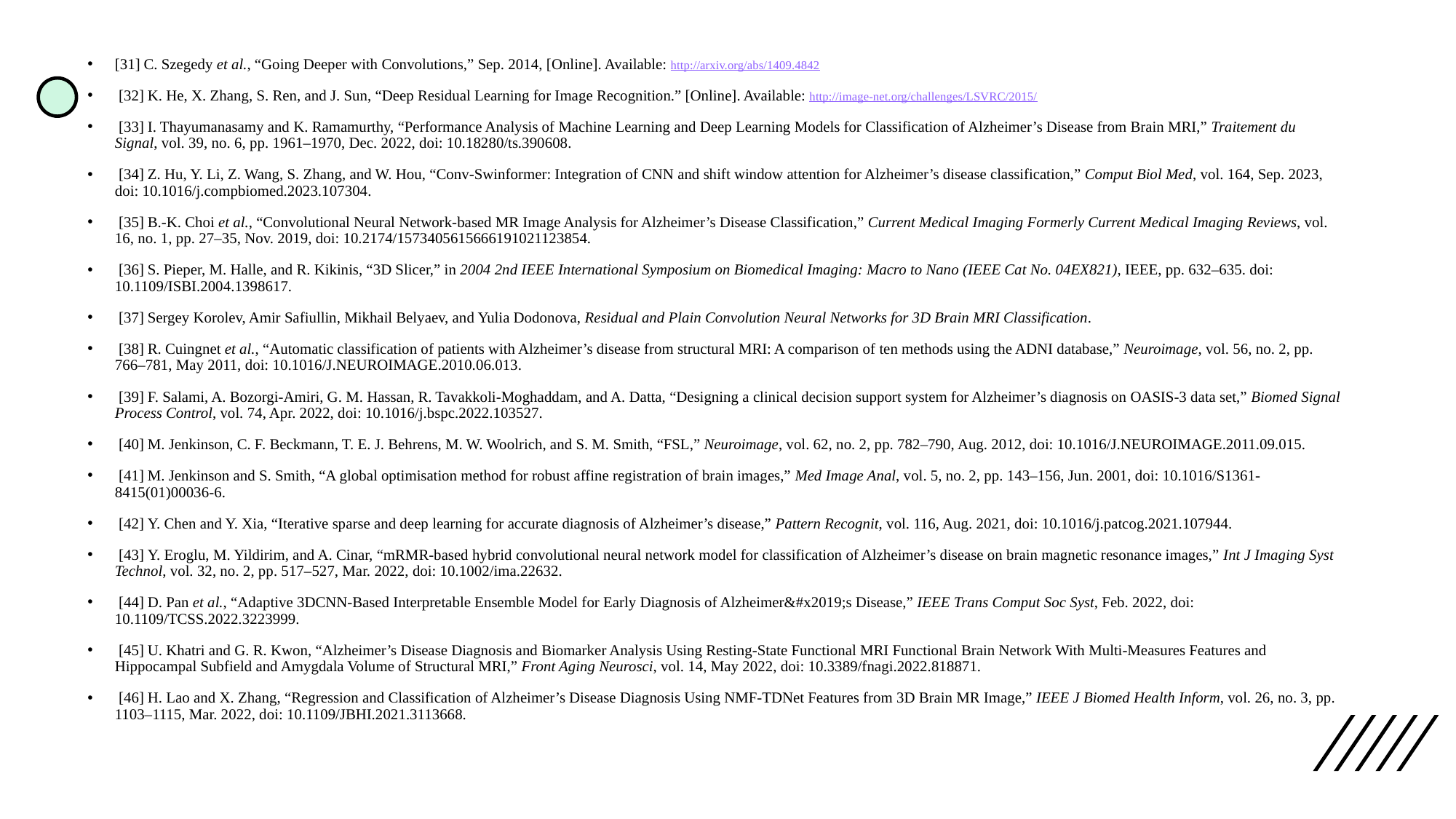

[31] C. Szegedy et al., “Going Deeper with Convolutions,” Sep. 2014, [Online]. Available: http://arxiv.org/abs/1409.4842
 [32] K. He, X. Zhang, S. Ren, and J. Sun, “Deep Residual Learning for Image Recognition.” [Online]. Available: http://image-net.org/challenges/LSVRC/2015/
 [33] I. Thayumanasamy and K. Ramamurthy, “Performance Analysis of Machine Learning and Deep Learning Models for Classification of Alzheimer’s Disease from Brain MRI,” Traitement du Signal, vol. 39, no. 6, pp. 1961–1970, Dec. 2022, doi: 10.18280/ts.390608.
 [34] Z. Hu, Y. Li, Z. Wang, S. Zhang, and W. Hou, “Conv-Swinformer: Integration of CNN and shift window attention for Alzheimer’s disease classification,” Comput Biol Med, vol. 164, Sep. 2023, doi: 10.1016/j.compbiomed.2023.107304.
 [35] B.-K. Choi et al., “Convolutional Neural Network-based MR Image Analysis for Alzheimer’s Disease Classification,” Current Medical Imaging Formerly Current Medical Imaging Reviews, vol. 16, no. 1, pp. 27–35, Nov. 2019, doi: 10.2174/1573405615666191021123854.
 [36] S. Pieper, M. Halle, and R. Kikinis, “3D Slicer,” in 2004 2nd IEEE International Symposium on Biomedical Imaging: Macro to Nano (IEEE Cat No. 04EX821), IEEE, pp. 632–635. doi: 10.1109/ISBI.2004.1398617.
 [37] Sergey Korolev, Amir Safiullin, Mikhail Belyaev, and Yulia Dodonova, Residual and Plain Convolution Neural Networks for 3D Brain MRI Classification.
 [38] R. Cuingnet et al., “Automatic classification of patients with Alzheimer’s disease from structural MRI: A comparison of ten methods using the ADNI database,” Neuroimage, vol. 56, no. 2, pp. 766–781, May 2011, doi: 10.1016/J.NEUROIMAGE.2010.06.013.
 [39] F. Salami, A. Bozorgi-Amiri, G. M. Hassan, R. Tavakkoli-Moghaddam, and A. Datta, “Designing a clinical decision support system for Alzheimer’s diagnosis on OASIS-3 data set,” Biomed Signal Process Control, vol. 74, Apr. 2022, doi: 10.1016/j.bspc.2022.103527.
 [40] M. Jenkinson, C. F. Beckmann, T. E. J. Behrens, M. W. Woolrich, and S. M. Smith, “FSL,” Neuroimage, vol. 62, no. 2, pp. 782–790, Aug. 2012, doi: 10.1016/J.NEUROIMAGE.2011.09.015.
 [41] M. Jenkinson and S. Smith, “A global optimisation method for robust affine registration of brain images,” Med Image Anal, vol. 5, no. 2, pp. 143–156, Jun. 2001, doi: 10.1016/S1361-8415(01)00036-6.
 [42] Y. Chen and Y. Xia, “Iterative sparse and deep learning for accurate diagnosis of Alzheimer’s disease,” Pattern Recognit, vol. 116, Aug. 2021, doi: 10.1016/j.patcog.2021.107944.
 [43] Y. Eroglu, M. Yildirim, and A. Cinar, “mRMR-based hybrid convolutional neural network model for classification of Alzheimer’s disease on brain magnetic resonance images,” Int J Imaging Syst Technol, vol. 32, no. 2, pp. 517–527, Mar. 2022, doi: 10.1002/ima.22632.
 [44] D. Pan et al., “Adaptive 3DCNN-Based Interpretable Ensemble Model for Early Diagnosis of Alzheimer&#x2019;s Disease,” IEEE Trans Comput Soc Syst, Feb. 2022, doi: 10.1109/TCSS.2022.3223999.
 [45] U. Khatri and G. R. Kwon, “Alzheimer’s Disease Diagnosis and Biomarker Analysis Using Resting-State Functional MRI Functional Brain Network With Multi-Measures Features and Hippocampal Subfield and Amygdala Volume of Structural MRI,” Front Aging Neurosci, vol. 14, May 2022, doi: 10.3389/fnagi.2022.818871.
 [46] H. Lao and X. Zhang, “Regression and Classification of Alzheimer’s Disease Diagnosis Using NMF-TDNet Features from 3D Brain MR Image,” IEEE J Biomed Health Inform, vol. 26, no. 3, pp. 1103–1115, Mar. 2022, doi: 10.1109/JBHI.2021.3113668.